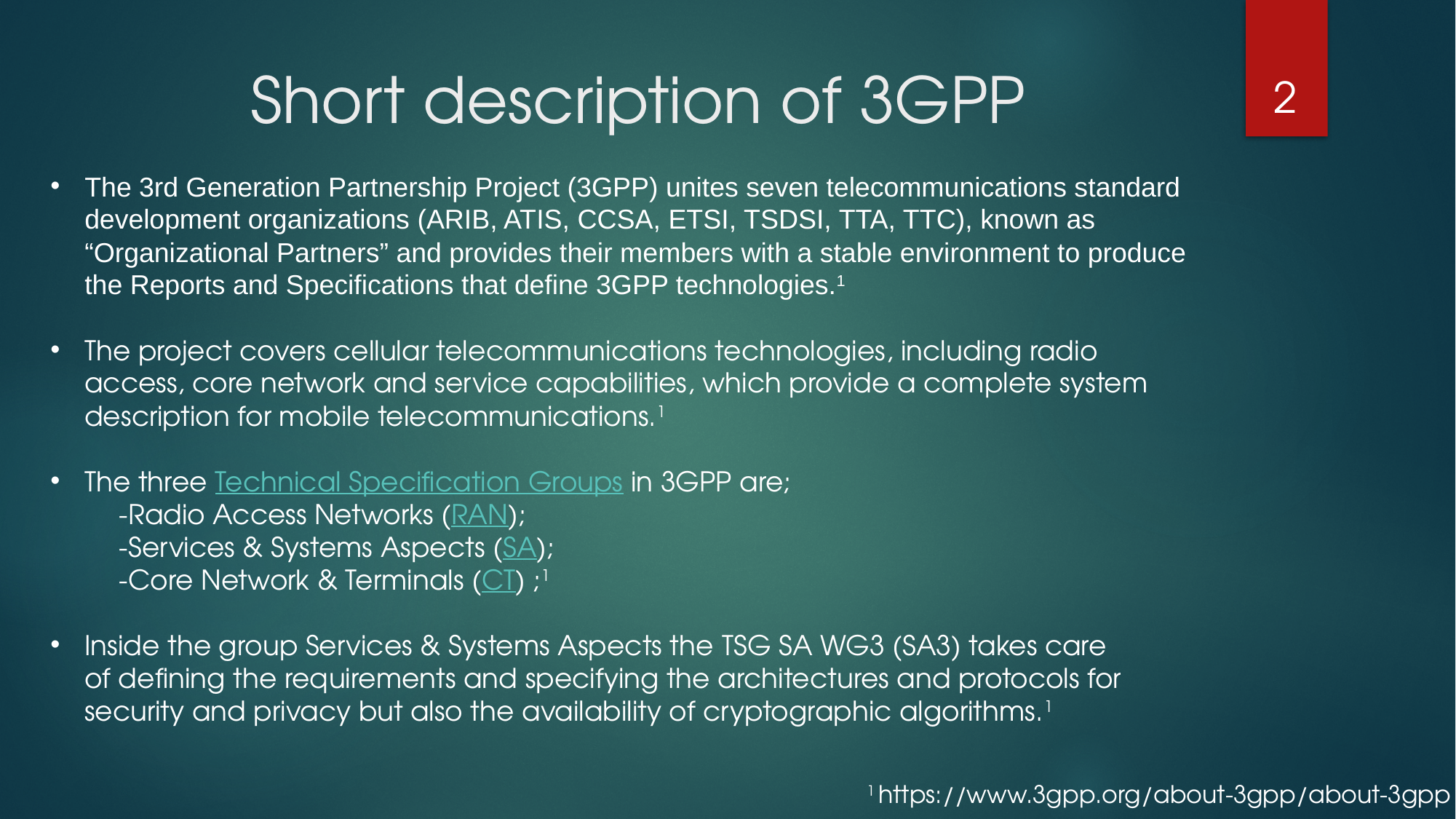

2
# Short description of 3GPP
The 3rd Generation Partnership Project (3GPP) unites seven telecommunications standard development organizations (ARIB, ATIS, CCSA, ETSI, TSDSI, TTA, TTC), known as “Organizational Partners” and provides their members with a stable environment to produce the Reports and Specifications that define 3GPP technologies.1

The project covers cellular telecommunications technologies, including radio access, core network and service capabilities, which provide a complete system description for mobile telecommunications.1

The three Technical Specification Groups in 3GPP are;
         -Radio Access Networks (RAN);
         -Services & Systems Aspects (SA);
         -Core Network & Terminals (CT) ;1

Inside the group Services & Systems Aspects the TSG SA WG3 (SA3) takes care of defining the requirements and specifying the architectures and protocols for security and privacy but also the availability of cryptographic algorithms.1
1 https://www.3gpp.org/about-3gpp/about-3gpp